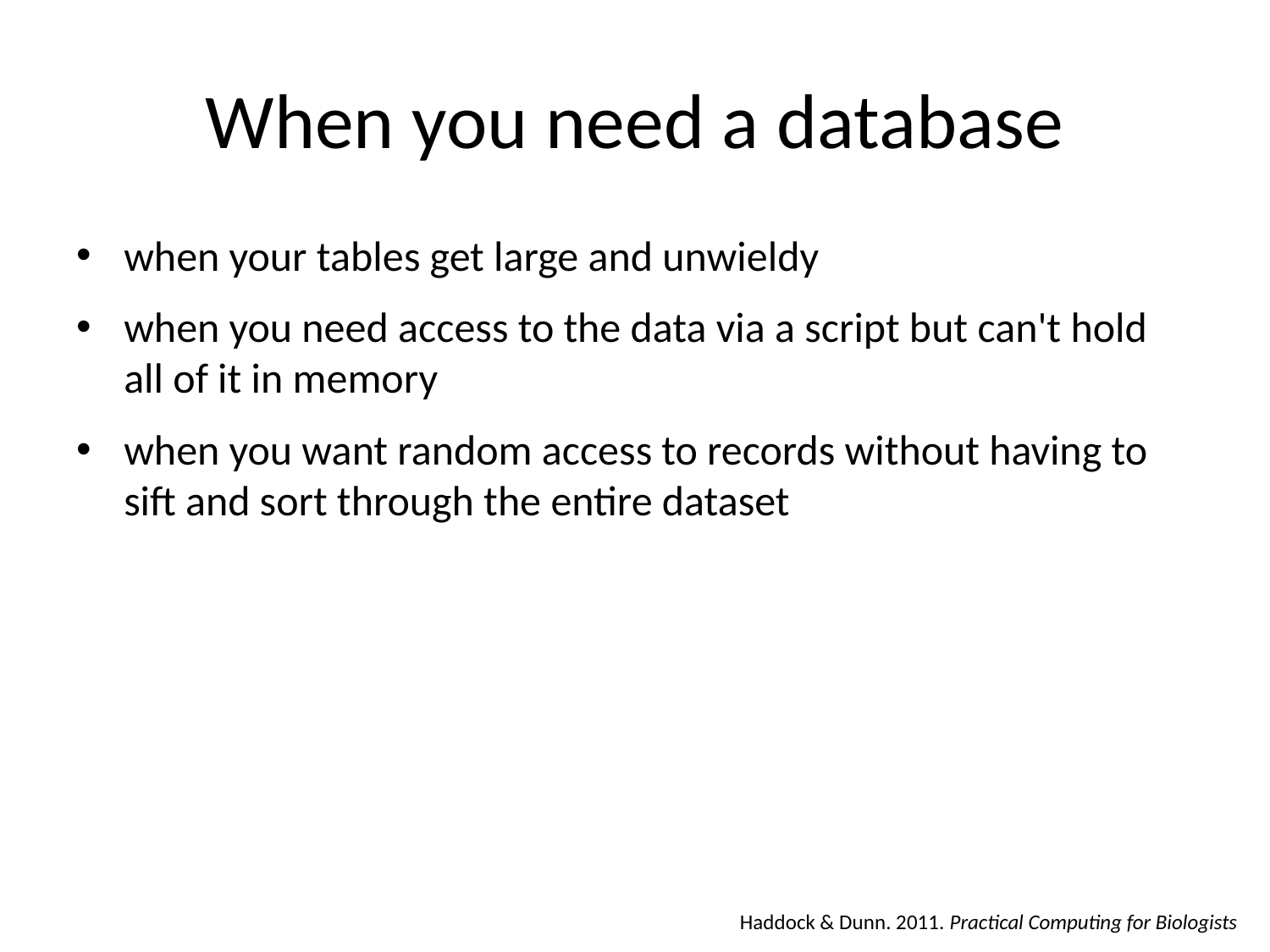

# When you need a database
when your tables get large and unwieldy
when you need access to the data via a script but can't hold all of it in memory
when you want random access to records without having to sift and sort through the entire dataset
Haddock & Dunn. 2011. Practical Computing for Biologists